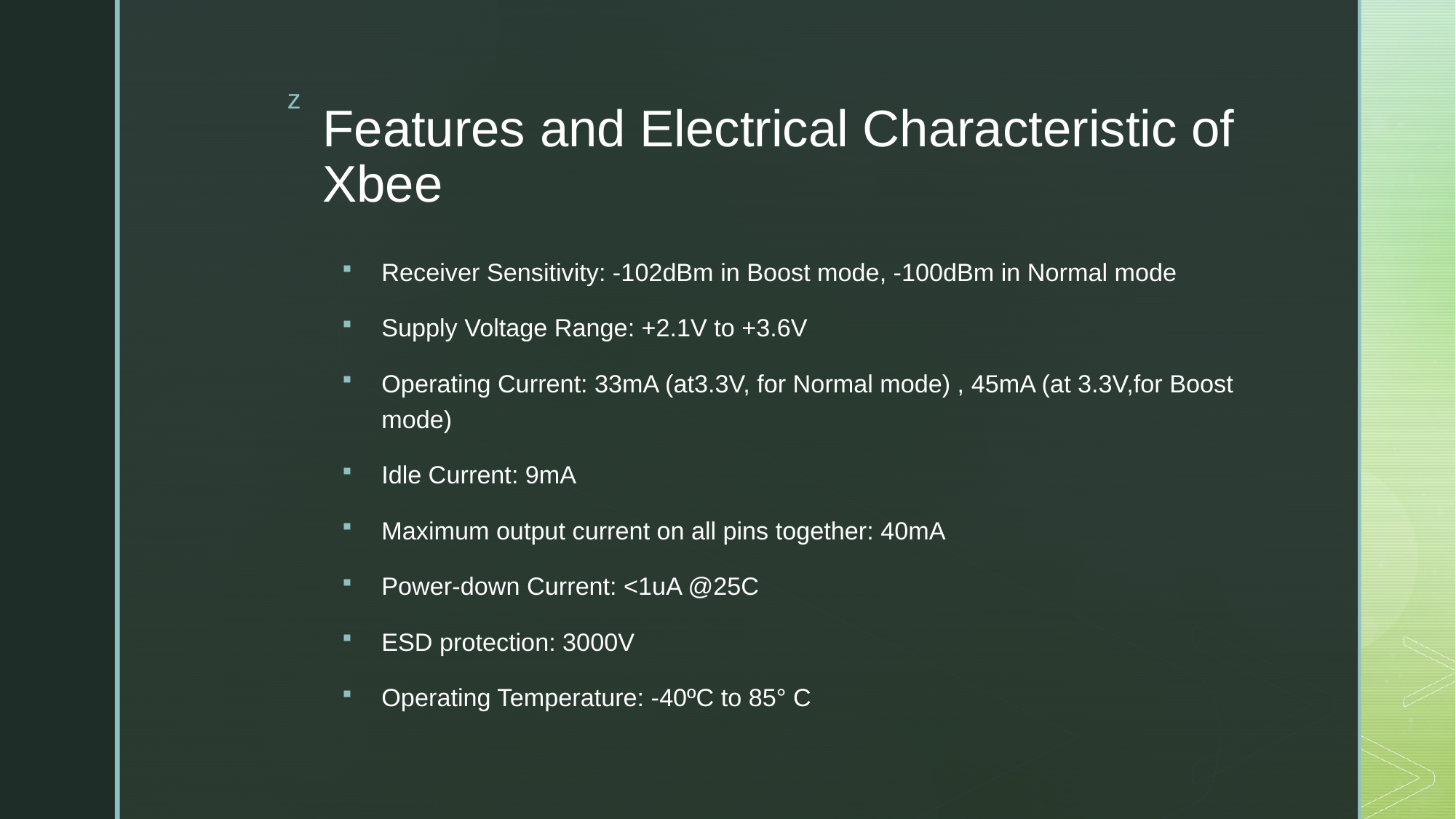

# Features and Electrical Characteristic of Xbee
Receiver Sensitivity: -102dBm in Boost mode, -100dBm in Normal mode
Supply Voltage Range: +2.1V to +3.6V
Operating Current: 33mA (at3.3V, for Normal mode) , 45mA (at 3.3V,for Boost mode)
Idle Current: 9mA
Maximum output current on all pins together: 40mA
Power-down Current: <1uA @25C
ESD protection: 3000V
Operating Temperature: -40ºC to 85° C